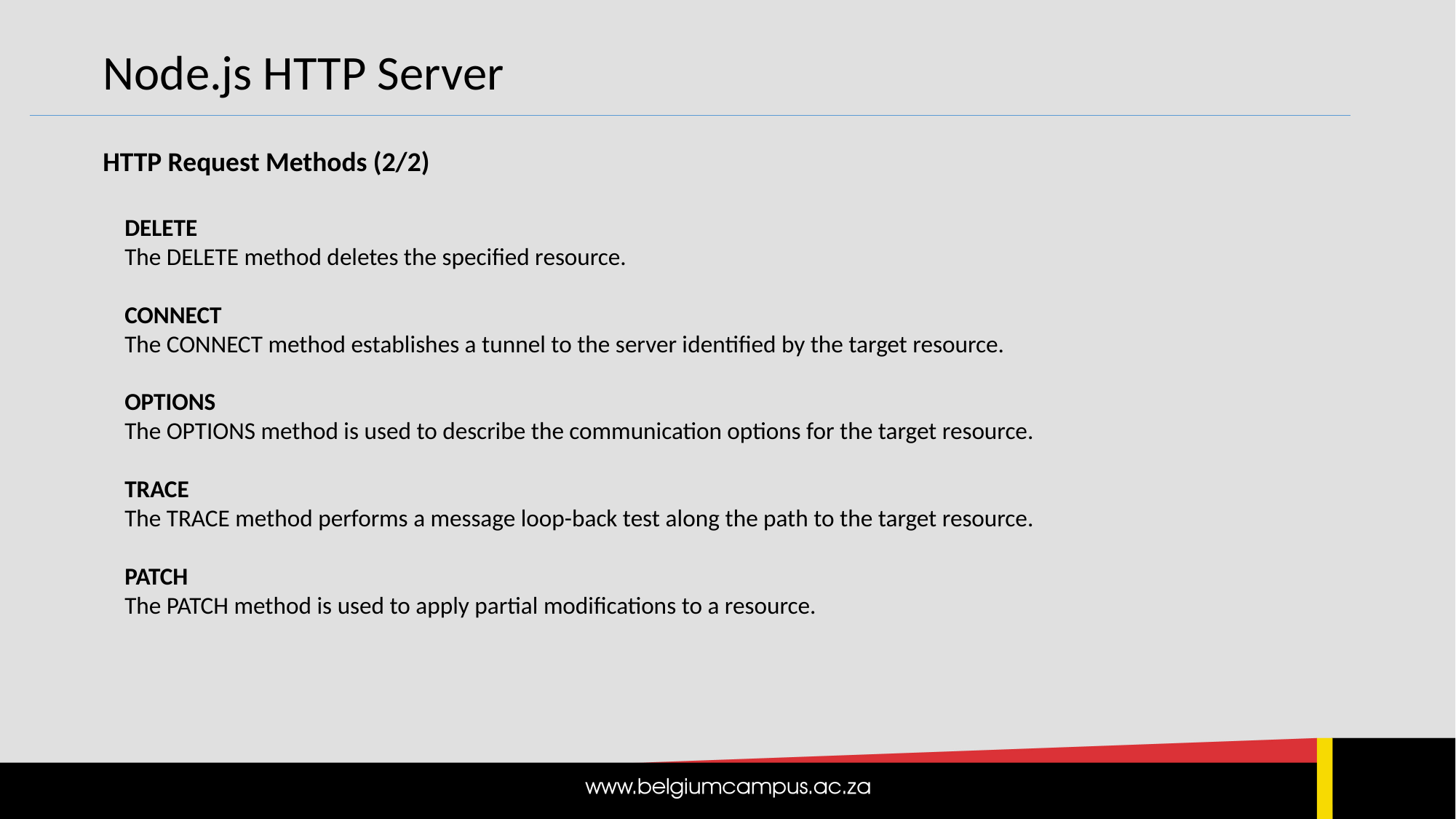

Node.js HTTP Server
HTTP Request Methods (2/2)
DELETE
The DELETE method deletes the specified resource.

CONNECT
The CONNECT method establishes a tunnel to the server identified by the target resource.

OPTIONS
The OPTIONS method is used to describe the communication options for the target resource.

TRACE
The TRACE method performs a message loop-back test along the path to the target resource.

PATCH
The PATCH method is used to apply partial modifications to a resource.